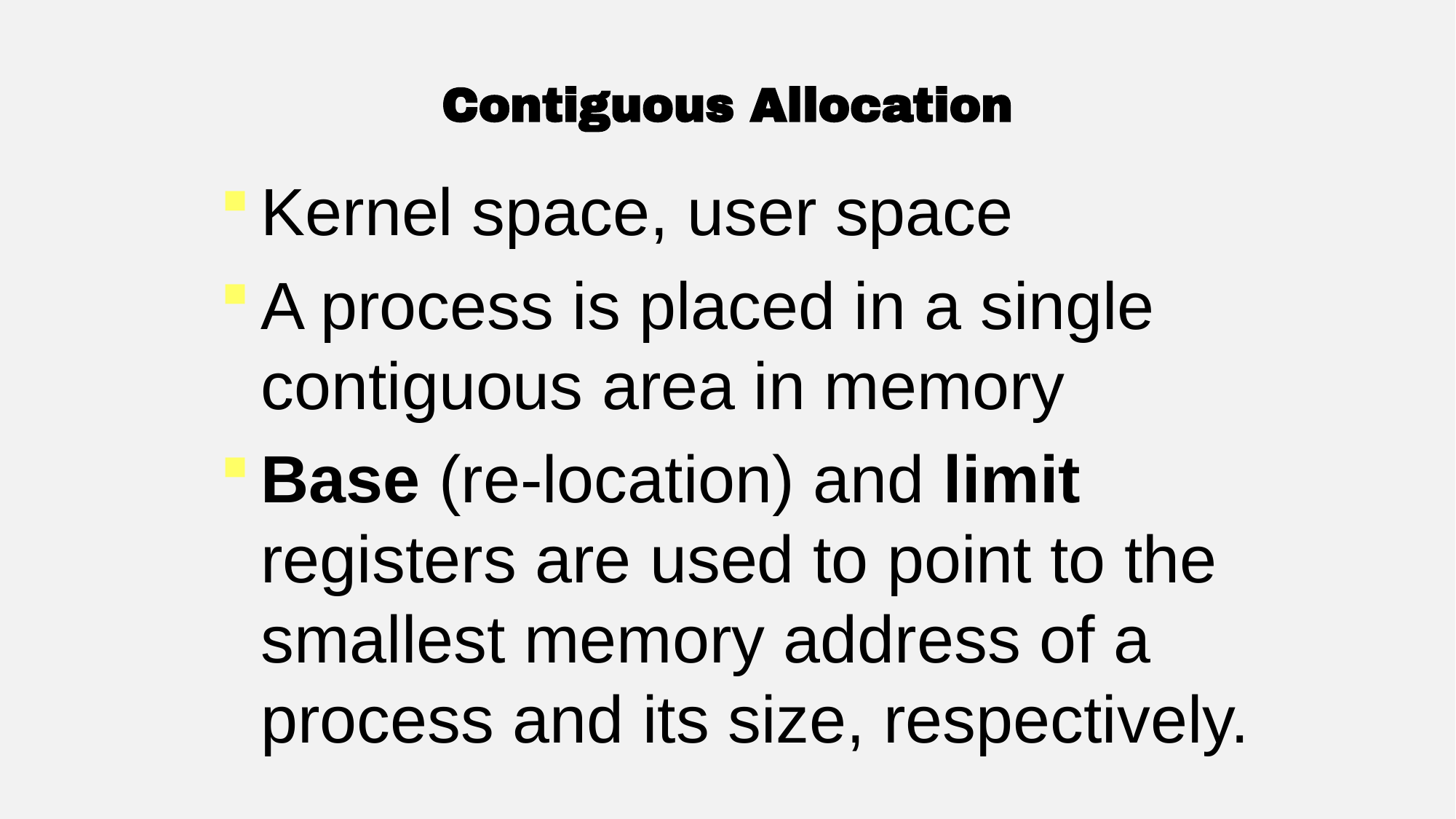

Contiguous Allocation
Kernel space, user space
A process is placed in a single contiguous area in memory
Base (re-location) and limit registers are used to point to the smallest memory address of a process and its size, respectively.